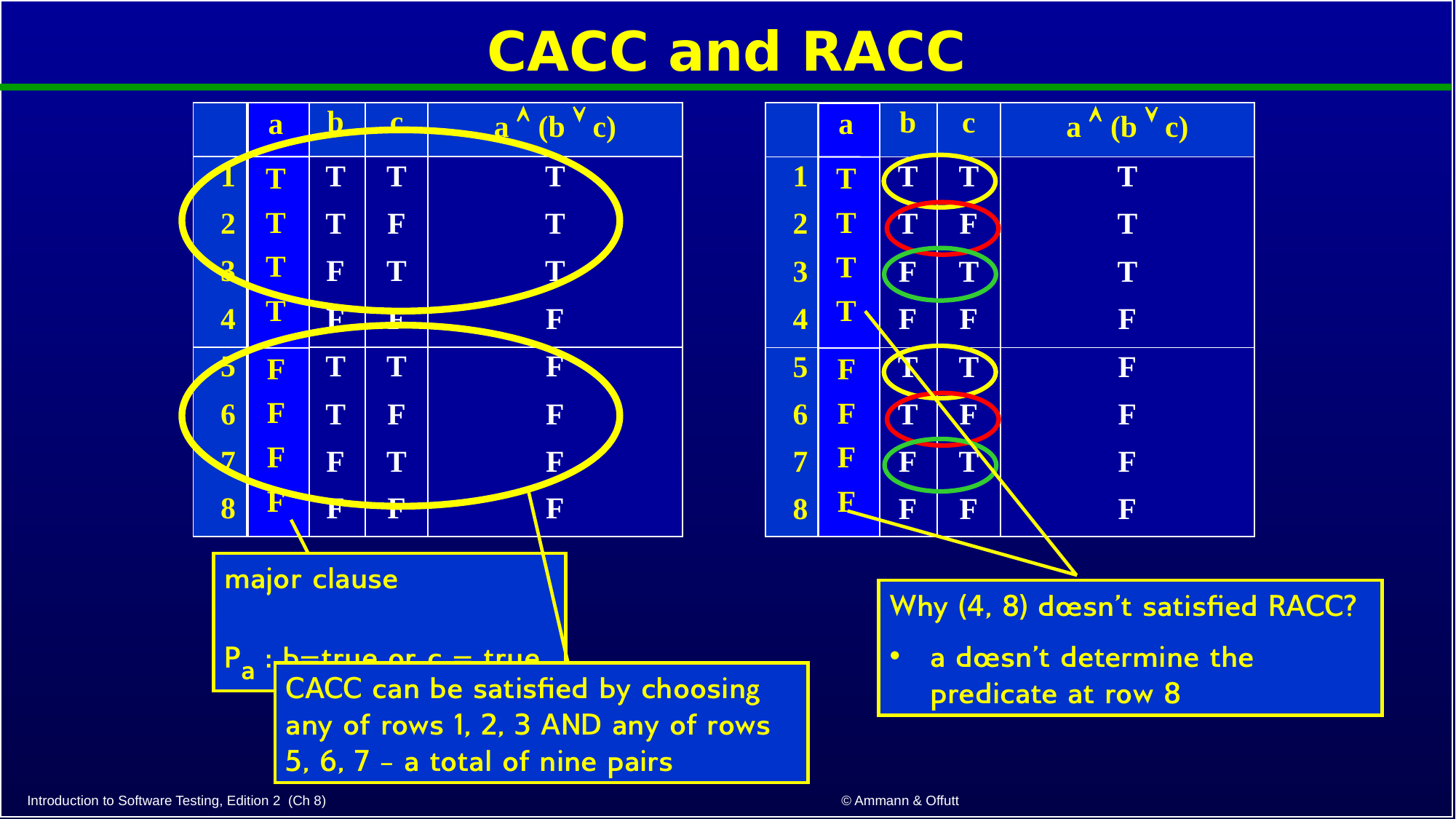

# CACC and RACC
|  | a | b | c | a ∧ (b ∨ c) |
| --- | --- | --- | --- | --- |
| 1 | T | T | T | T |
| 2 | T | T | F | T |
| 3 | T | F | T | T |
| 4 | T | F | F | F |
| 5 | F | T | T | F |
| 6 | F | T | F | F |
| 7 | F | F | T | F |
| 8 | F | F | F | F |

a

T
T
T
T

F
F
F
F
|  | a | b | c | a ∧ (b ∨ c) |
| --- | --- | --- | --- | --- |
| 1 | T | T | T | T |
| 2 | T | T | F | T |
| 3 | T | F | T | T |
| 4 | T | F | F | F |
| 5 | F | T | T | F |
| 6 | F | T | F | F |
| 7 | F | F | T | F |
| 8 | F | F | F | F |

a

T
T
T
T

F
F
F
F

Why (4, 8) doesn’t satisfied RACC?
a doesn’t determine the predicate at row 8

CACC can be satisfied by choosing any of rows 1, 2, 3 AND any of rows 5, 6, 7 – a total of nine pairs

major clause
Pa : b=true or c = true
10
© Ammann & Offutt
Introduction to Software Testing, Edition 2  (Ch 8)